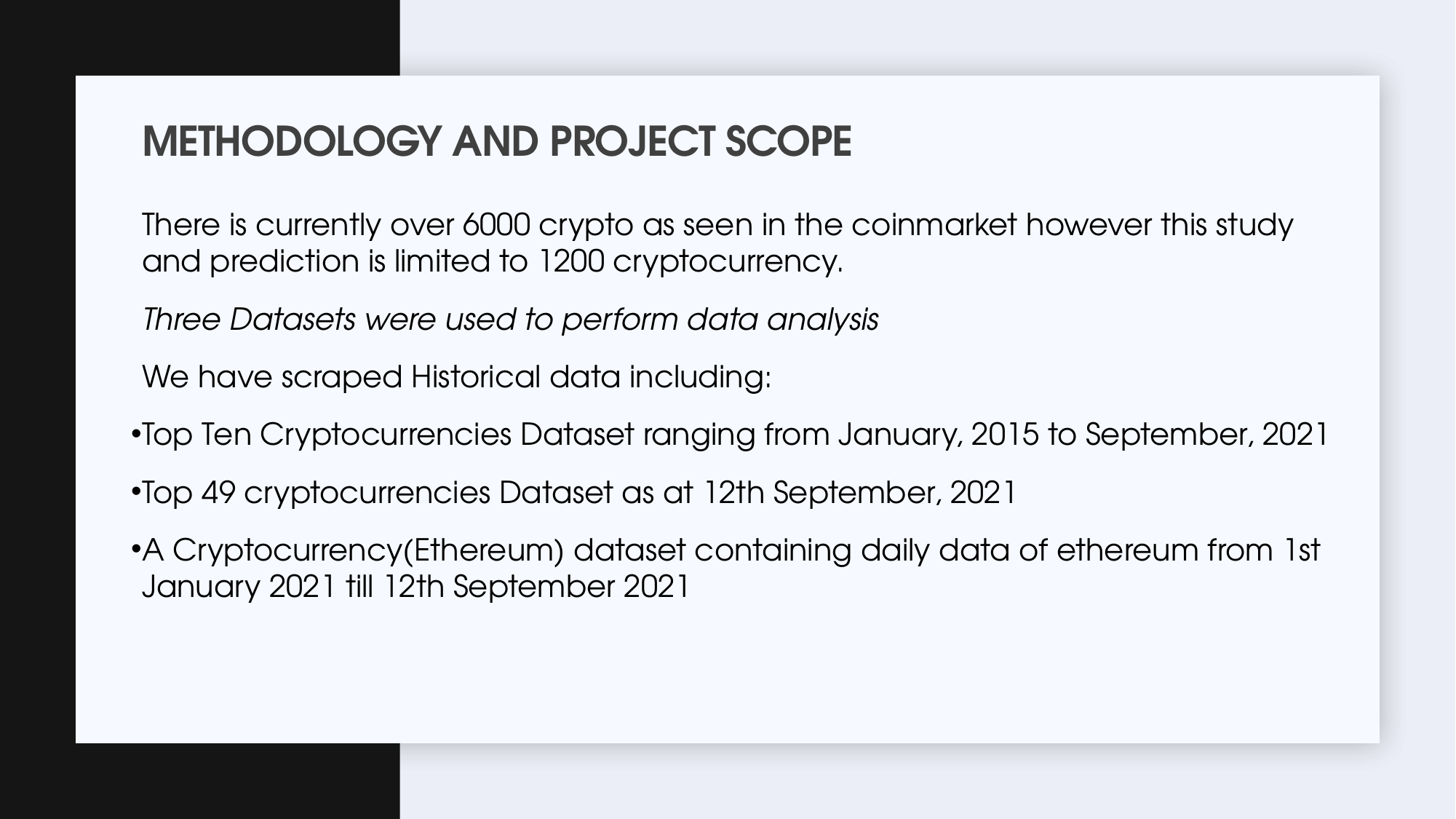

# Methodology and Project scope
There is currently over 6000 crypto as seen in the coinmarket however this study and prediction is limited to 1200 cryptocurrency.
Three Datasets were used to perform data analysis
We have scraped Historical data including:
Top Ten Cryptocurrencies Dataset ranging from January, 2015 to September, 2021
Top 49 cryptocurrencies Dataset as at 12th September, 2021
A Cryptocurrency(Ethereum) dataset containing daily data of ethereum from 1st January 2021 till 12th September 2021